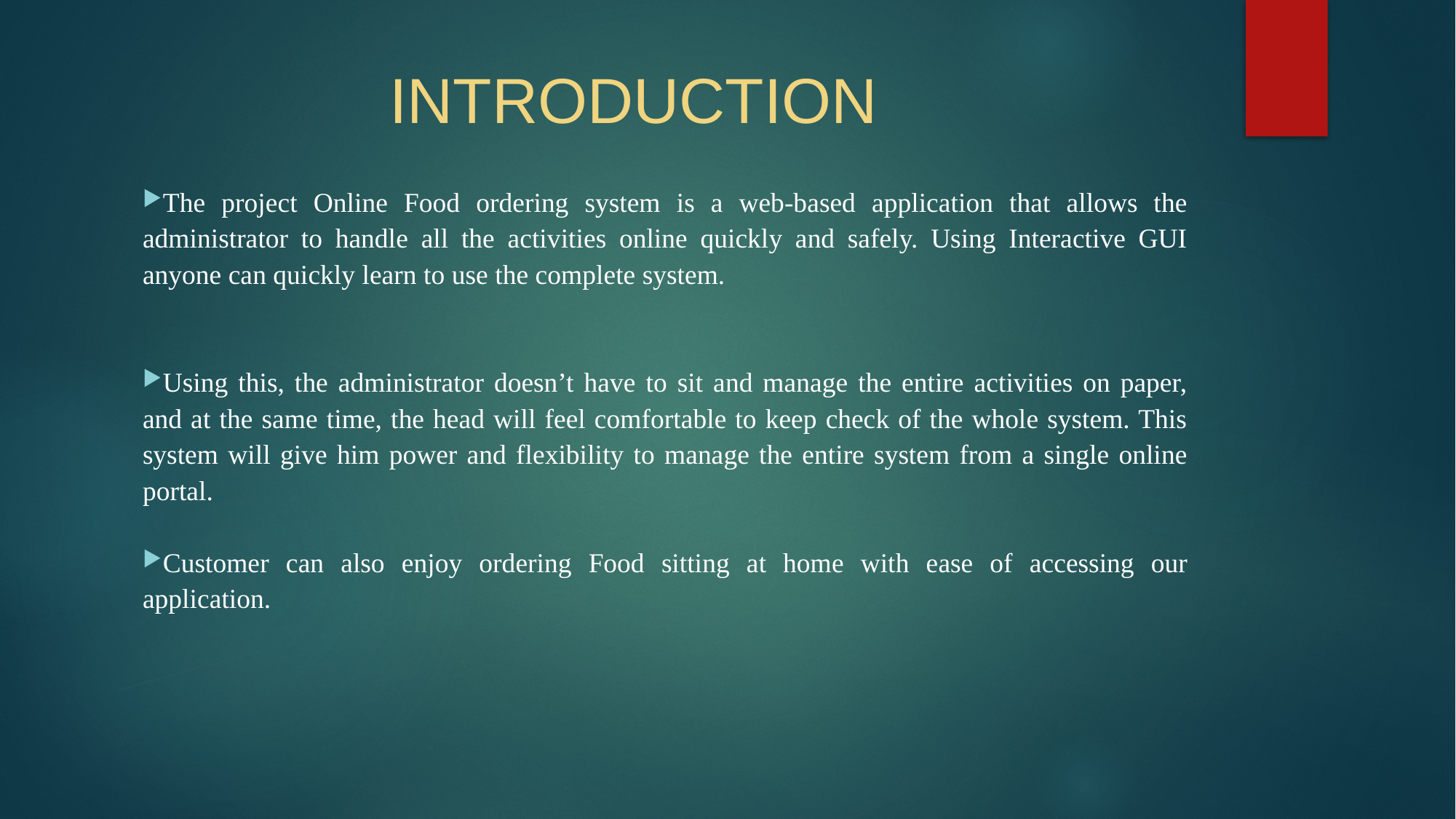

# INTRODUCTION
The project Online Food ordering system is a web-based application that allows the administrator to handle all the activities online quickly and safely. Using Interactive GUI anyone can quickly learn to use the complete system.

Using this, the administrator doesn’t have to sit and manage the entire activities on paper, and at the same time, the head will feel comfortable to keep check of the whole system. This system will give him power and flexibility to manage the entire system from a single online portal.

Customer can also enjoy ordering Food sitting at home with ease of accessing our application.